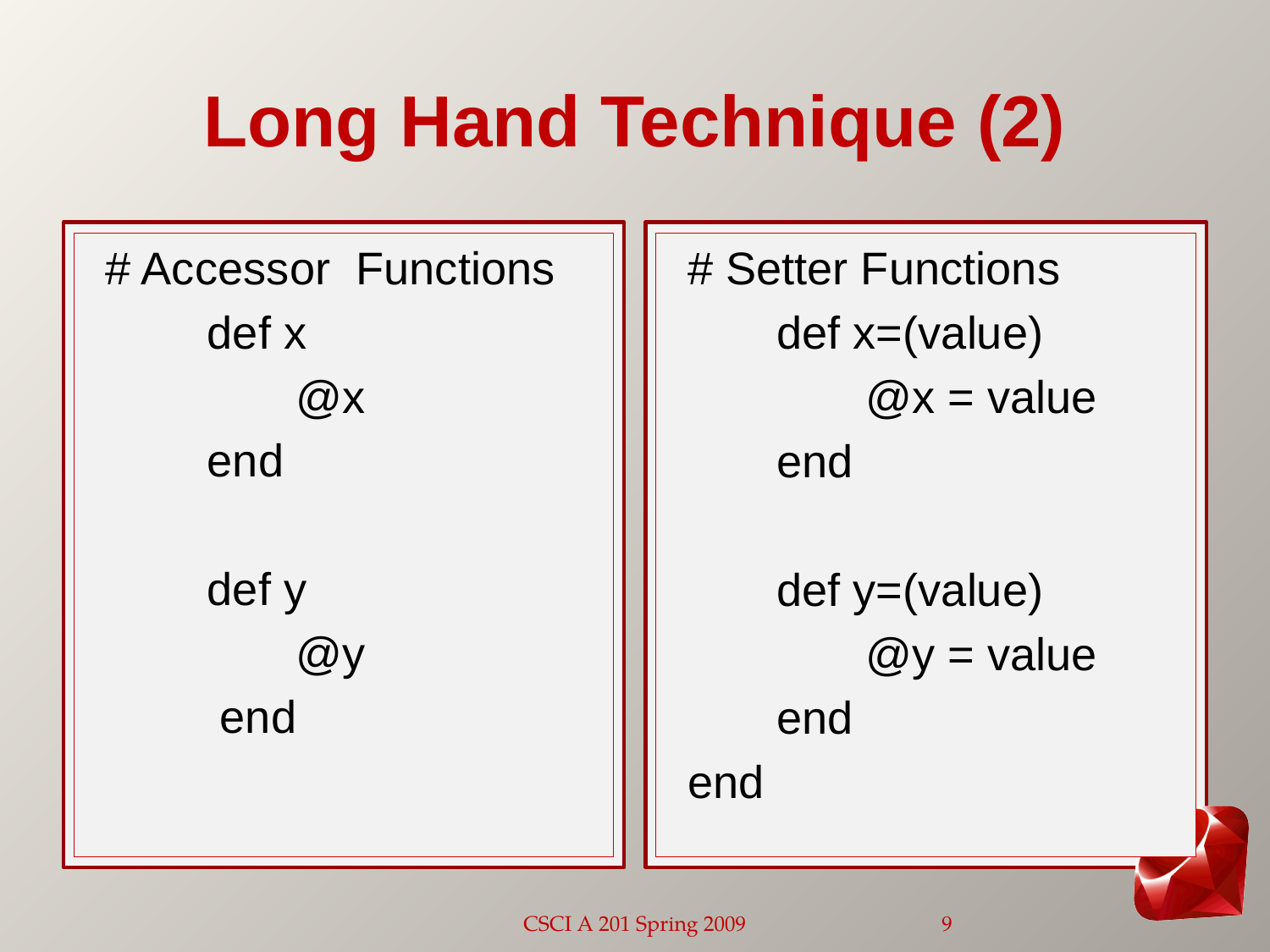

# Long Hand Technique (2)
# Accessor  Functions
        def x
               @x
        end

        def y
               @y
         end

# Setter Functions
       def x=(value)
              @x = value
       end

       def y=(value)
              @y = value
       end
end

CSCI A 201 Spring 2009
9